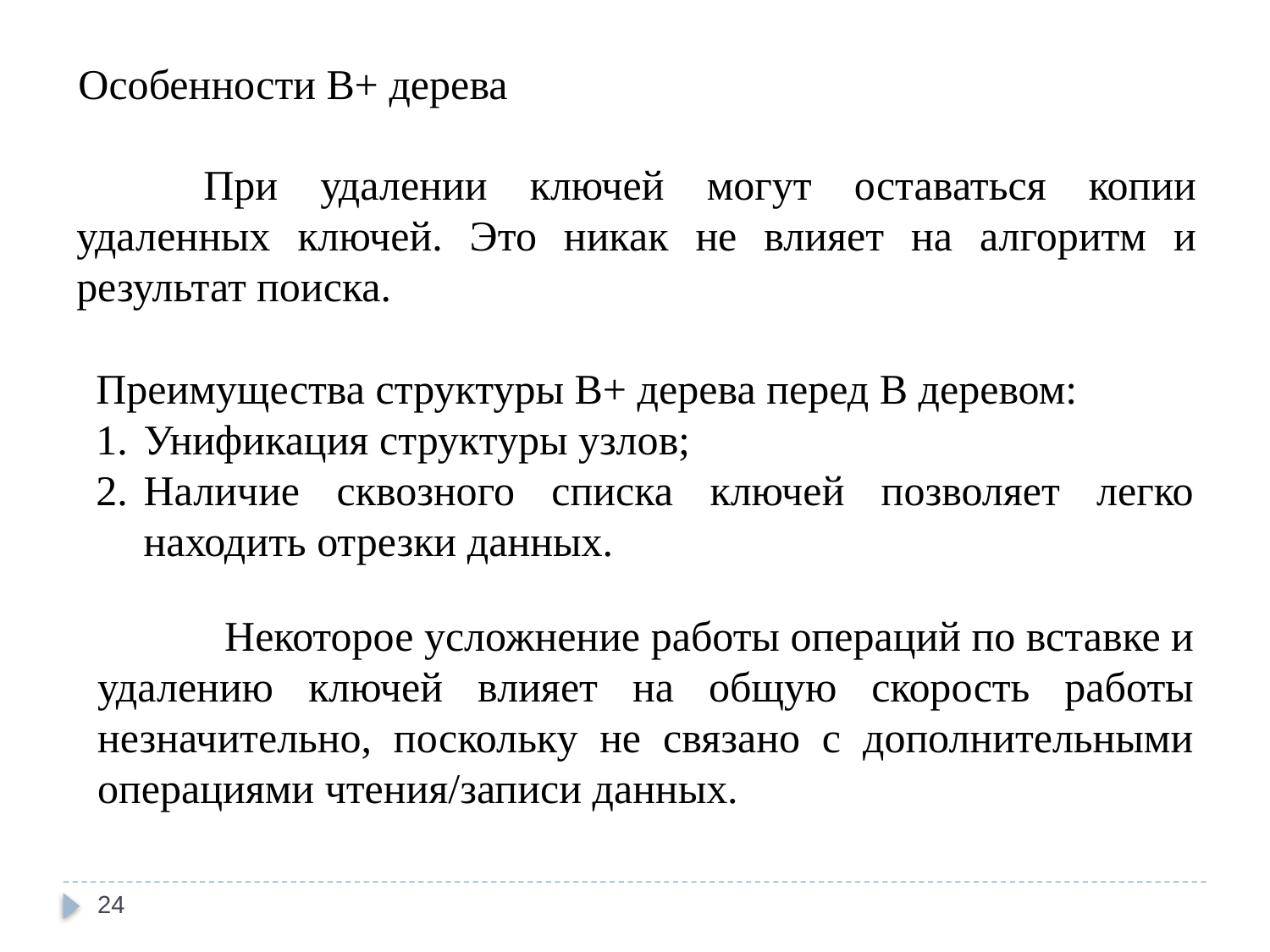

Особенности B+ дерева
	При удалении ключей могут оставаться копии удаленных ключей. Это никак не влияет на алгоритм и результат поиска.
Преимущества структуры В+ дерева перед В деревом:
Унификация структуры узлов;
Наличие сквозного списка ключей позволяет легко находить отрезки данных.
	Некоторое усложнение работы операций по вставке и удалению ключей влияет на общую скорость работы незначительно, поскольку не связано с дополнительными операциями чтения/записи данных.
24